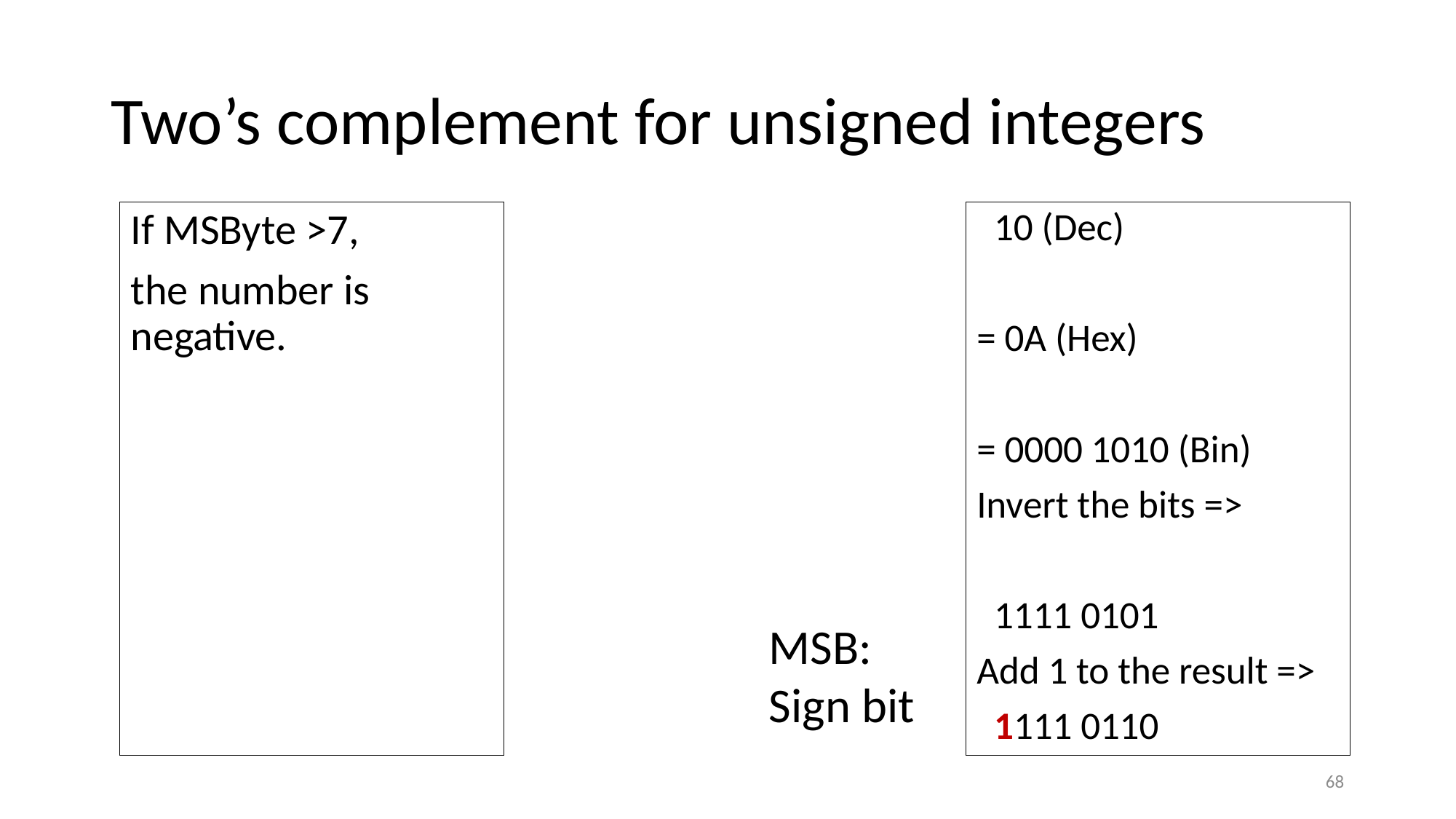

# Two’s complement for unsigned integers
If MSByte >7,
the number is negative.
  10 (Dec)

= 0A (Hex)

= 0000 1010 (Bin)
Invert the bits =>

  1111 0101
Add 1 to the result =>
  1111 0110
MSB:
Sign bit
68